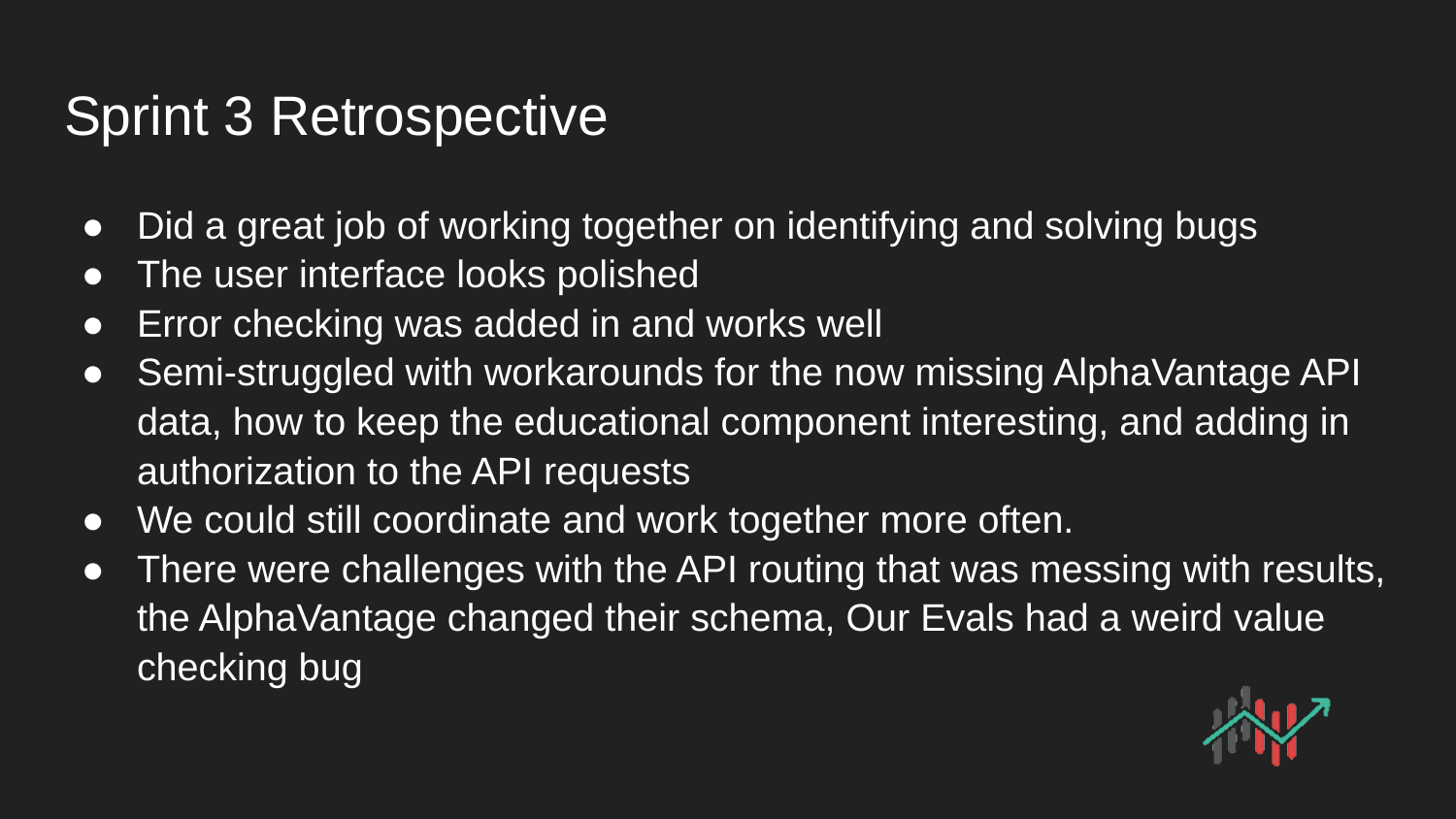

# Sprint 3 Retrospective
Did a great job of working together on identifying and solving bugs
The user interface looks polished
Error checking was added in and works well
Semi-struggled with workarounds for the now missing AlphaVantage API data, how to keep the educational component interesting, and adding in authorization to the API requests
We could still coordinate and work together more often.
There were challenges with the API routing that was messing with results, the AlphaVantage changed their schema, Our Evals had a weird value checking bug